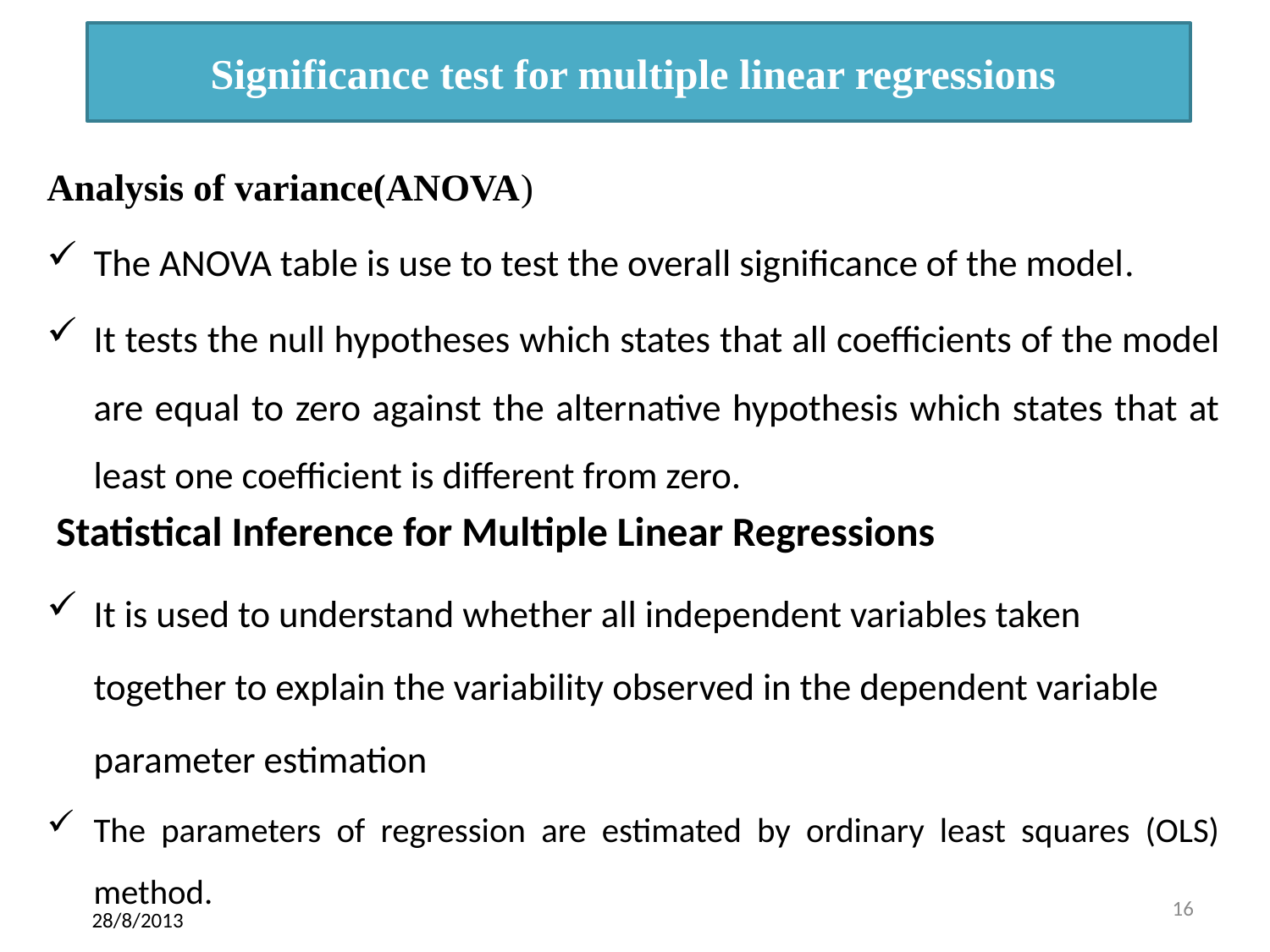

# Significance test for multiple linear regressions
Analysis of variance(ANOVA)
The ANOVA table is use to test the overall significance of the model.
It tests the null hypotheses which states that all coefficients of the model are equal to zero against the alternative hypothesis which states that at least one coefficient is different from zero.
 Statistical Inference for Multiple Linear Regressions
It is used to understand whether all independent variables taken together to explain the variability observed in the dependent variable parameter estimation
The parameters of regression are estimated by ordinary least squares (OLS) method.

16

28/8/2013